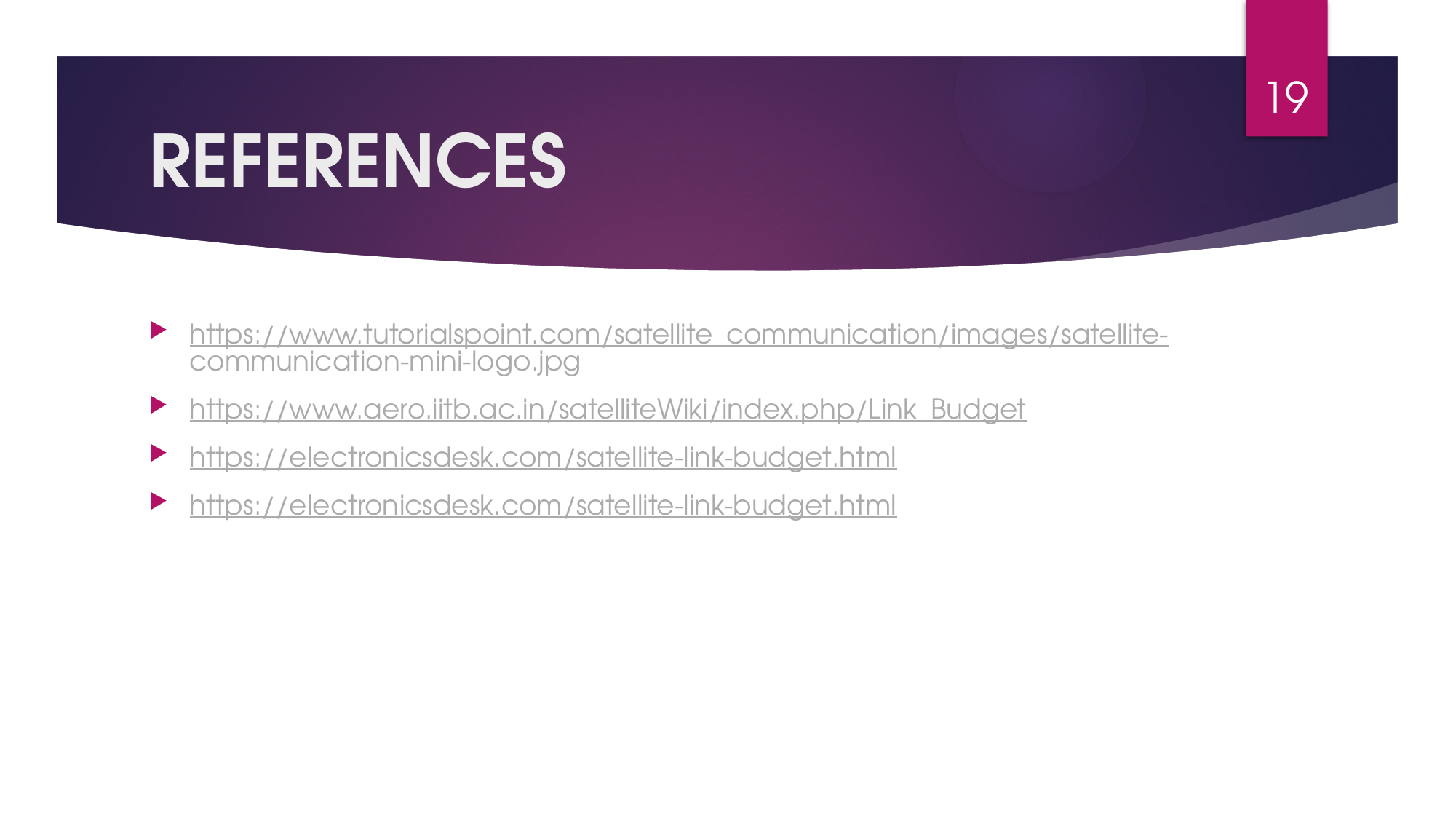

19
# REFERENCES
https://www.tutorialspoint.com/satellite_communication/images/satellite-communication-mini-logo.jpg
https://www.aero.iitb.ac.in/satelliteWiki/index.php/Link_Budget
https://electronicsdesk.com/satellite-link-budget.html
https://electronicsdesk.com/satellite-link-budget.html